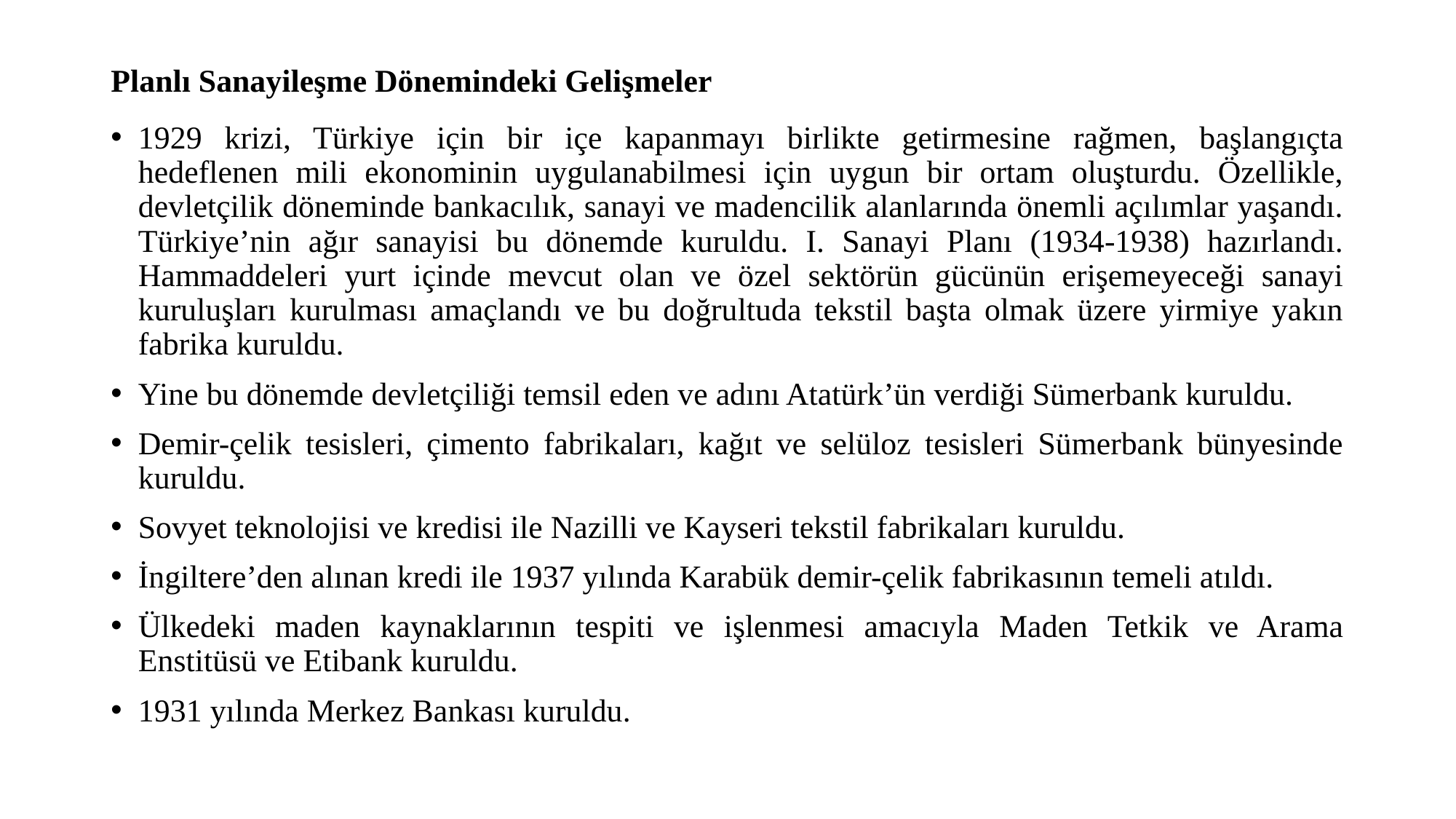

# Planlı Sanayileşme Dönemindeki Gelişmeler
1929 krizi, Türkiye için bir içe kapanmayı birlikte getirmesine rağmen, başlangıçta hedeflenen mili ekonominin uygulanabilmesi için uygun bir ortam oluşturdu. Özellikle, devletçilik döneminde bankacılık, sanayi ve madencilik alanlarında önemli açılımlar yaşandı. Türkiye’nin ağır sanayisi bu dönemde kuruldu. I. Sanayi Planı (1934-1938) hazırlandı. Hammaddeleri yurt içinde mevcut olan ve özel sektörün gücünün erişemeyeceği sanayi kuruluşları kurulması amaçlandı ve bu doğrultuda tekstil başta olmak üzere yirmiye yakın fabrika kuruldu.
Yine bu dönemde devletçiliği temsil eden ve adını Atatürk’ün verdiği Sümerbank kuruldu.
Demir-çelik tesisleri, çimento fabrikaları, kağıt ve selüloz tesisleri Sümerbank bünyesinde kuruldu.
Sovyet teknolojisi ve kredisi ile Nazilli ve Kayseri tekstil fabrikaları kuruldu.
İngiltere’den alınan kredi ile 1937 yılında Karabük demir-çelik fabrikasının temeli atıldı.
Ülkedeki maden kaynaklarının tespiti ve işlenmesi amacıyla Maden Tetkik ve Arama Enstitüsü ve Etibank kuruldu.
1931 yılında Merkez Bankası kuruldu.